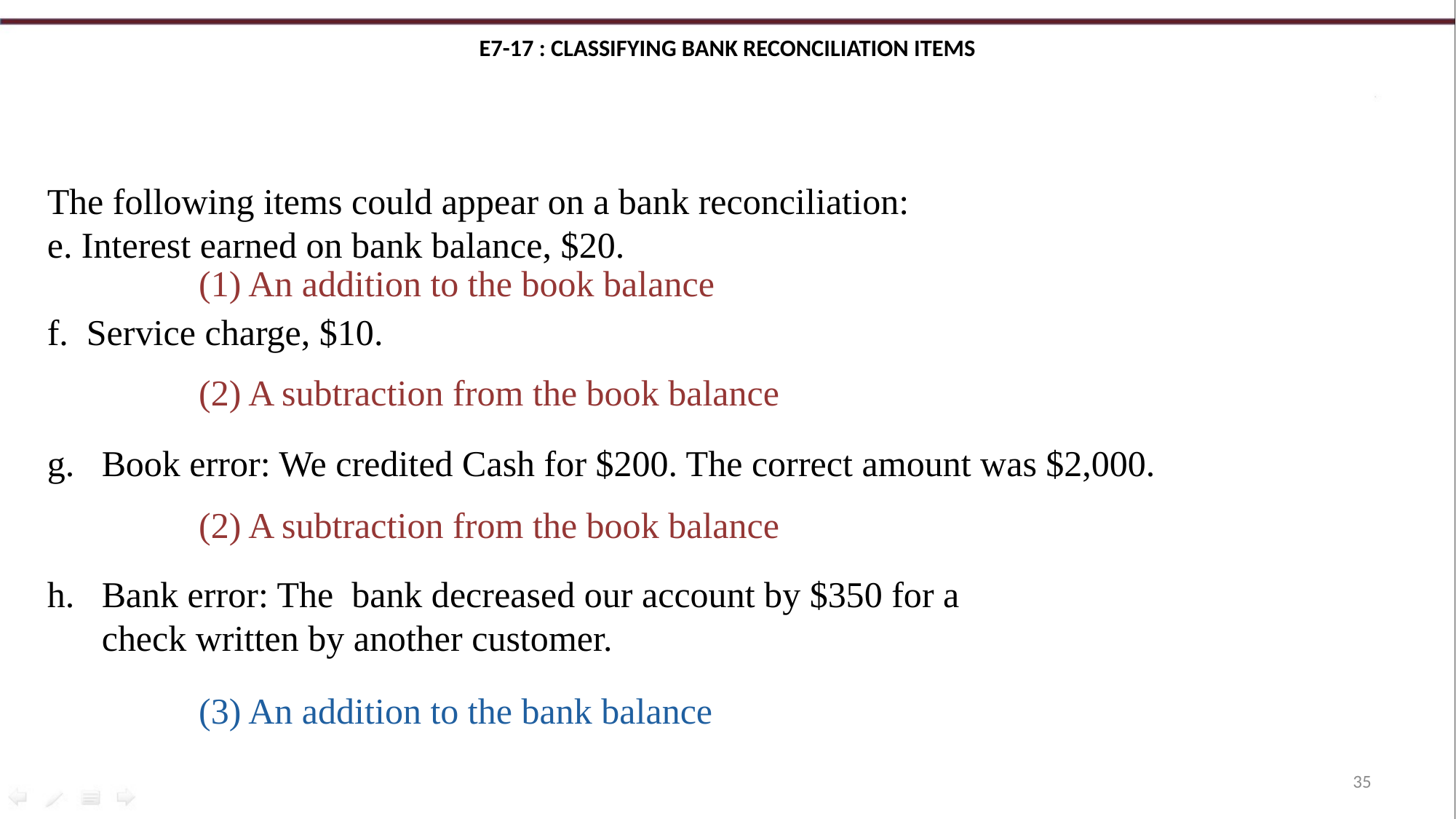

# E7-17 : Classifying bank reconciliation items
The following items could appear on a bank reconciliation:
e. Interest earned on bank balance, $20.

f.  Service charge, $10.

g.   Book error: We credited Cash for $200. The correct amount was $2,000.

Bank error: The  bank decreased our account by $350 for a
      check written by another customer.

(1) An addition to the book balance
(2) A subtraction from the book balance
(2) A subtraction from the book balance
(3) An addition to the bank balance
35